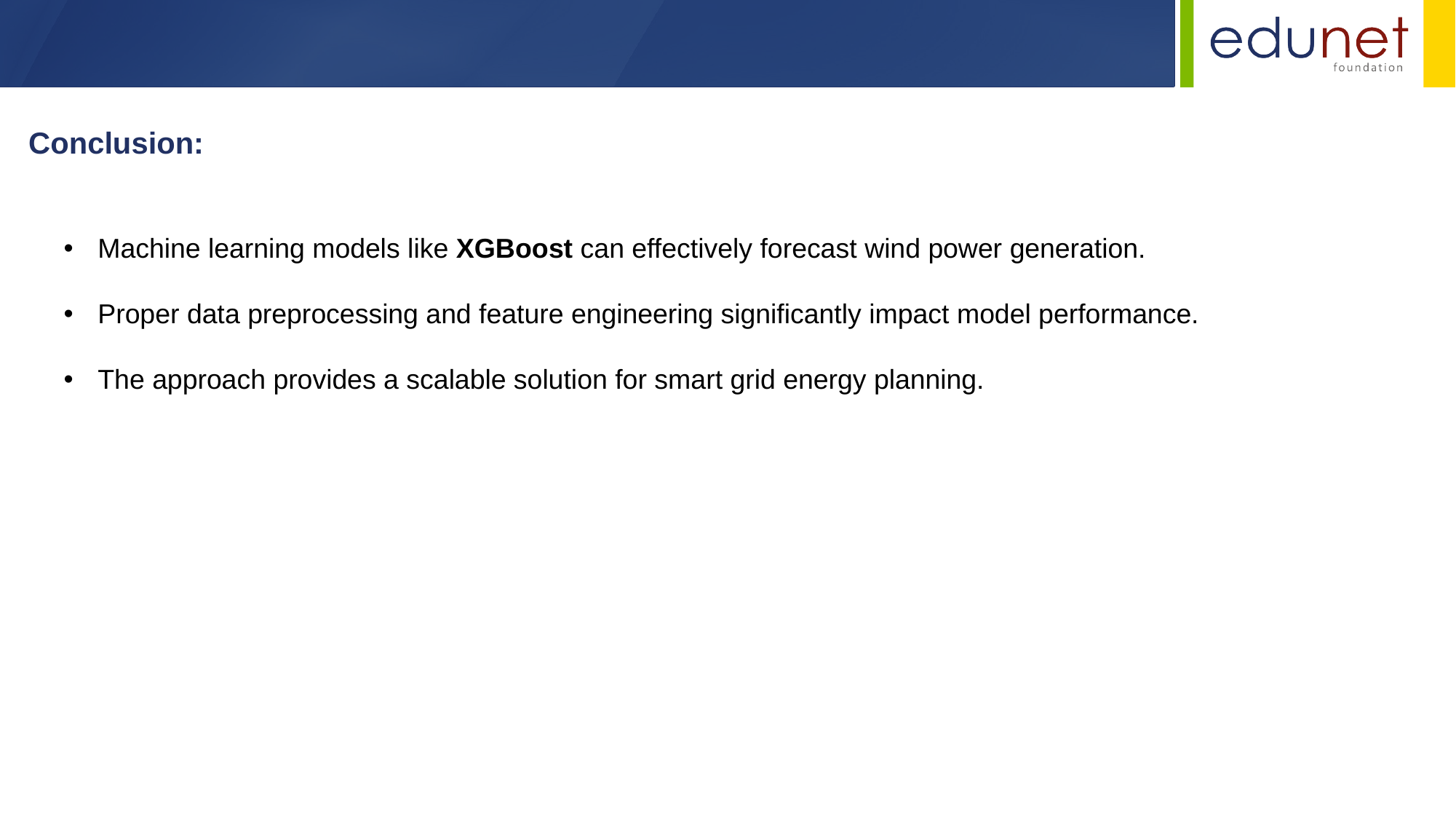

Conclusion:

Machine learning models like XGBoost can effectively forecast wind power generation.

Proper data preprocessing and feature engineering significantly impact model performance.

The approach provides a scalable solution for smart grid energy planning.